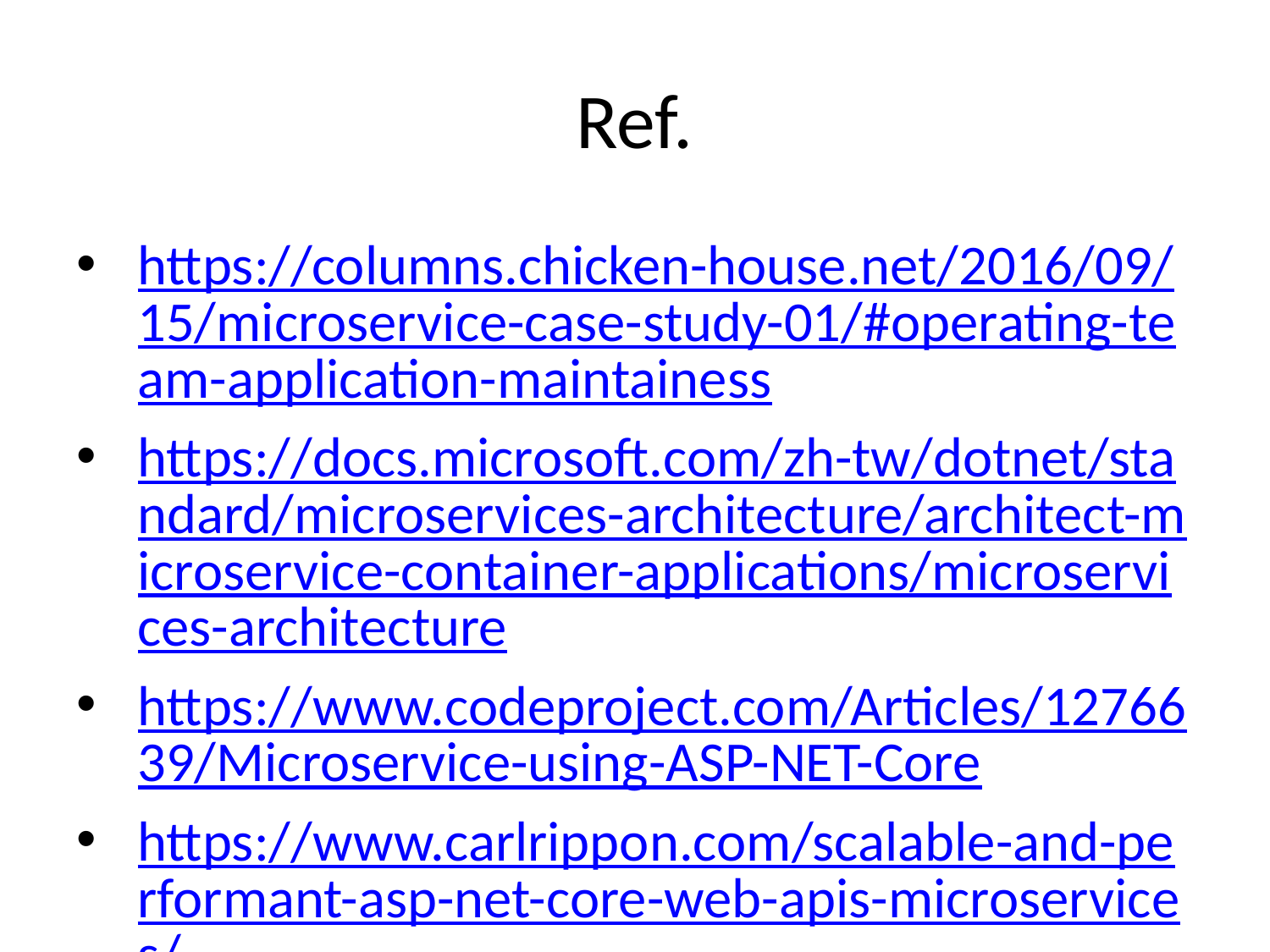

# Ref.
https://columns.chicken-house.net/2016/09/15/microservice-case-study-01/#operating-team-application-maintainess
https://docs.microsoft.com/zh-tw/dotnet/standard/microservices-architecture/architect-microservice-container-applications/microservices-architecture
https://www.codeproject.com/Articles/1276639/Microservice-using-ASP-NET-Core
https://www.carlrippon.com/scalable-and-performant-asp-net-core-web-apis-microservices/
https://36kr.com/p/5104897
https://redis.io/